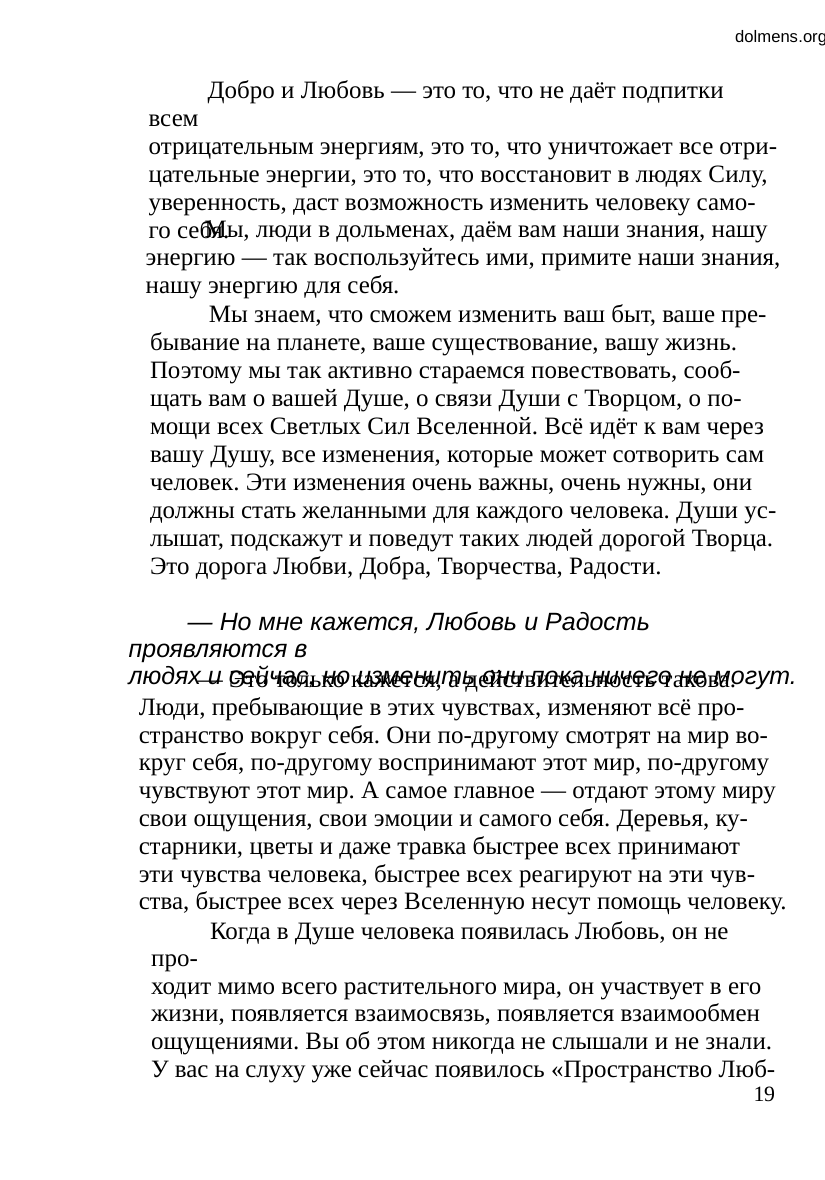

dolmens.org

Добро и Любовь — это то, что не даёт подпитки всем
отрицательным энергиям, это то, что уничтожает все отри-
цательные энергии, это то, что восстановит в людях Силу,
уверенность, даст возможность изменить человеку само-
го себя.

Мы, люди в дольменах, даём вам наши знания, нашу
энергию — так воспользуйтесь ими, примите наши знания,
нашу энергию для себя.

Мы знаем, что сможем изменить ваш быт, ваше пре-
бывание на планете, ваше существование, вашу жизнь.
Поэтому мы так активно стараемся повествовать, сооб-
щать вам о вашей Душе, о связи Души с Творцом, о по-
мощи всех Светлых Сил Вселенной. Всё идёт к вам через
вашу Душу, все изменения, которые может сотворить сам
человек. Эти изменения очень важны, очень нужны, они
должны стать желанными для каждого человека. Души ус-
лышат, подскажут и поведут таких людей дорогой Творца.
Это дорога Любви, Добра, Творчества, Радости.

— Но мне кажется, Любовь и Радость проявляются в
людях и сейчас, но изменить они пока ничего не могут.

— Это только кажется, а действительность такова.
Люди, пребывающие в этих чувствах, изменяют всё про-
странство вокруг себя. Они по-другому смотрят на мир во-
круг себя, по-другому воспринимают этот мир, по-другому
чувствуют этот мир. А самое главное — отдают этому миру
свои ощущения, свои эмоции и самого себя. Деревья, ку-
старники, цветы и даже травка быстрее всех принимают
эти чувства человека, быстрее всех реагируют на эти чув-
ства, быстрее всех через Вселенную несут помощь человеку.

Когда в Душе человека появилась Любовь, он не про-
ходит мимо всего растительного мира, он участвует в его
жизни, появляется взаимосвязь, появляется взаимообмен
ощущениями. Вы об этом никогда не слышали и не знали.
У вас на слуху уже сейчас появилось «Пространство Люб-

19